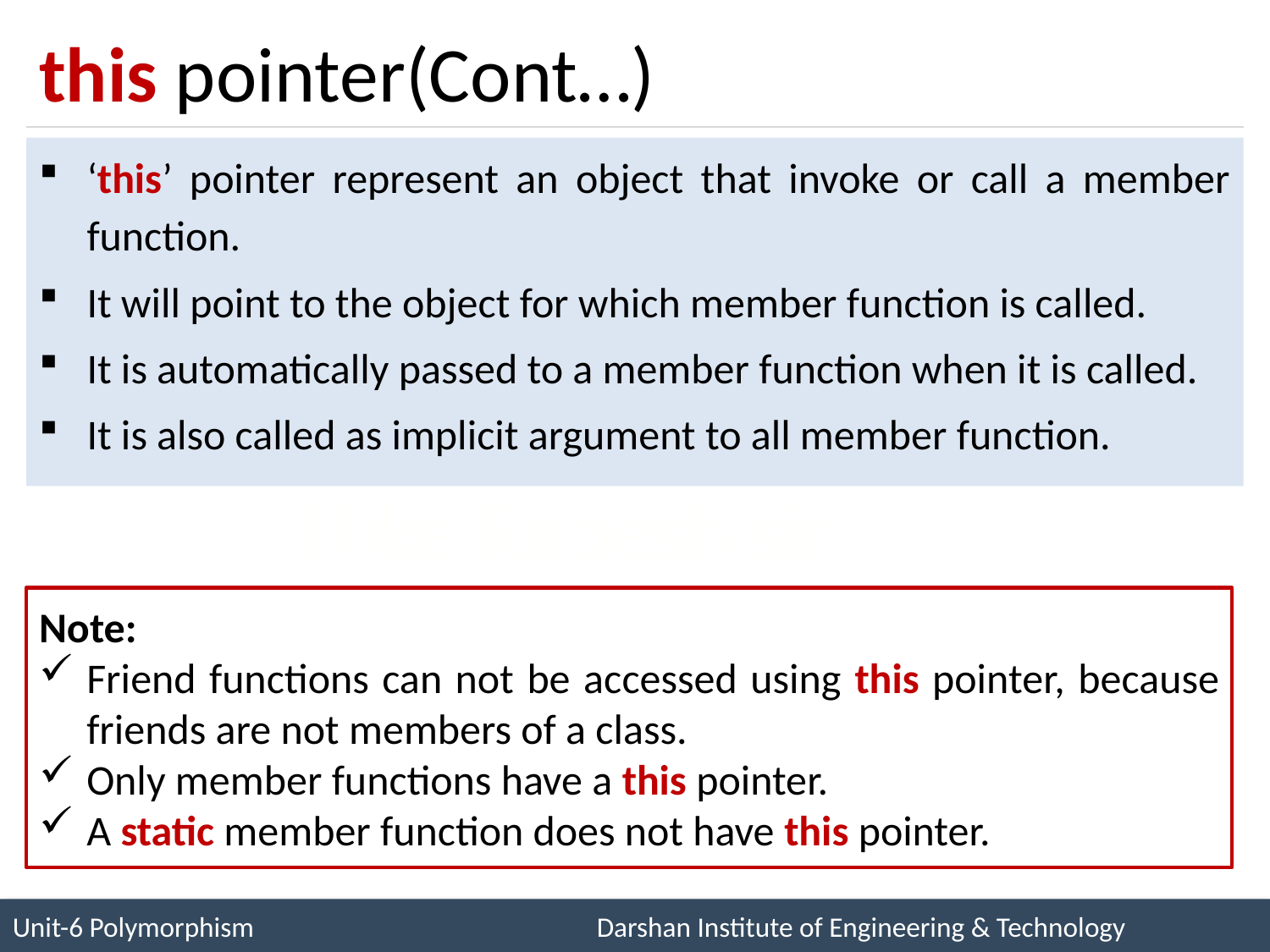

# this pointer(Cont…)
‘this’ pointer represent an object that invoke or call a member function.
It will point to the object for which member function is called.
It is automatically passed to a member function when it is called.
It is also called as implicit argument to all member function.

Note:
Friend functions can not be accessed using this pointer, because friends are not members of a class.
Only member functions have a this pointer.
A static member function does not have this pointer.